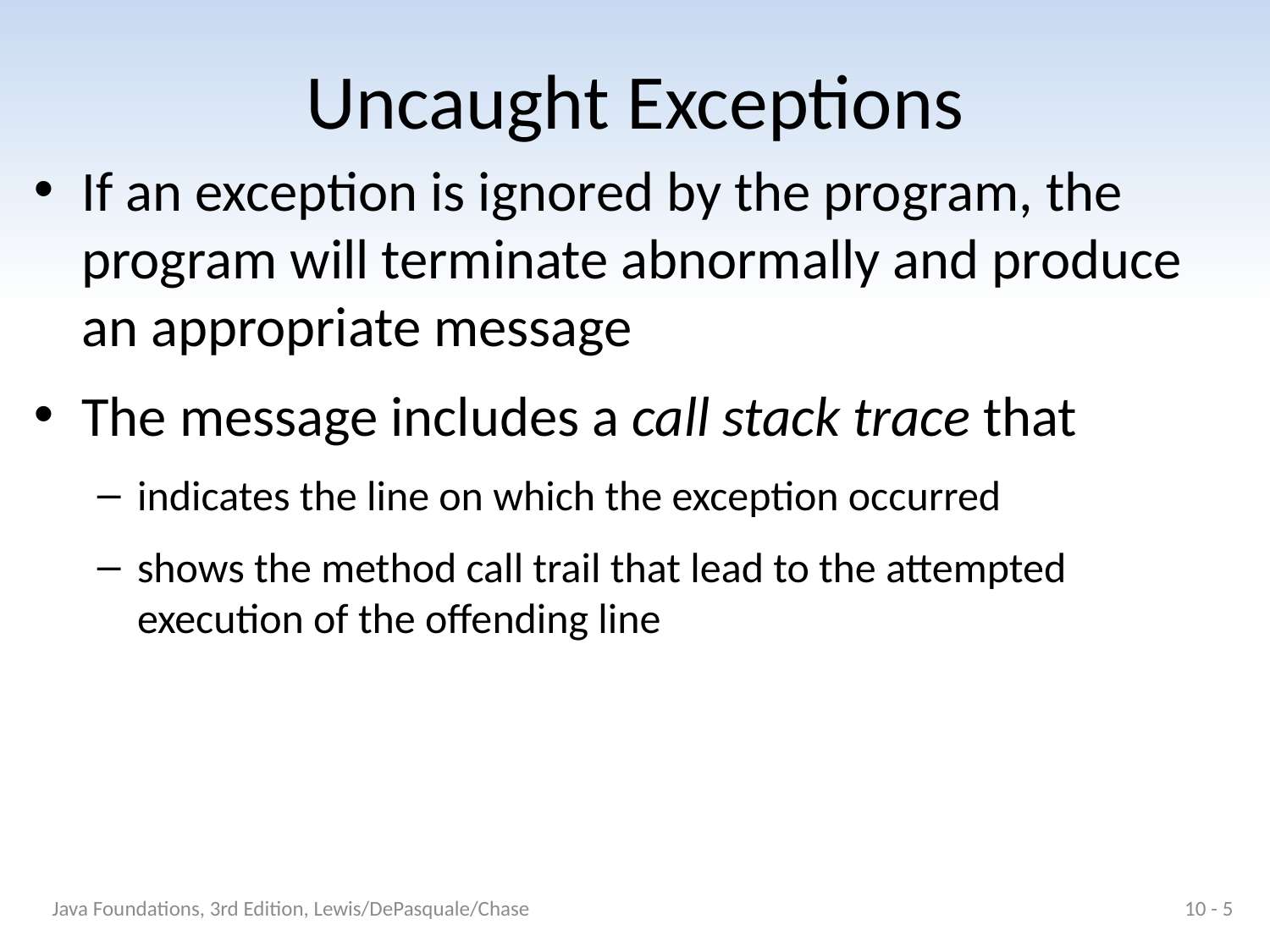

# Uncaught Exceptions
If an exception is ignored by the program, the program will terminate abnormally and produce an appropriate message
The message includes a call stack trace that
indicates the line on which the exception occurred
shows the method call trail that lead to the attempted execution of the offending line
Java Foundations, 3rd Edition, Lewis/DePasquale/Chase
10 - 5